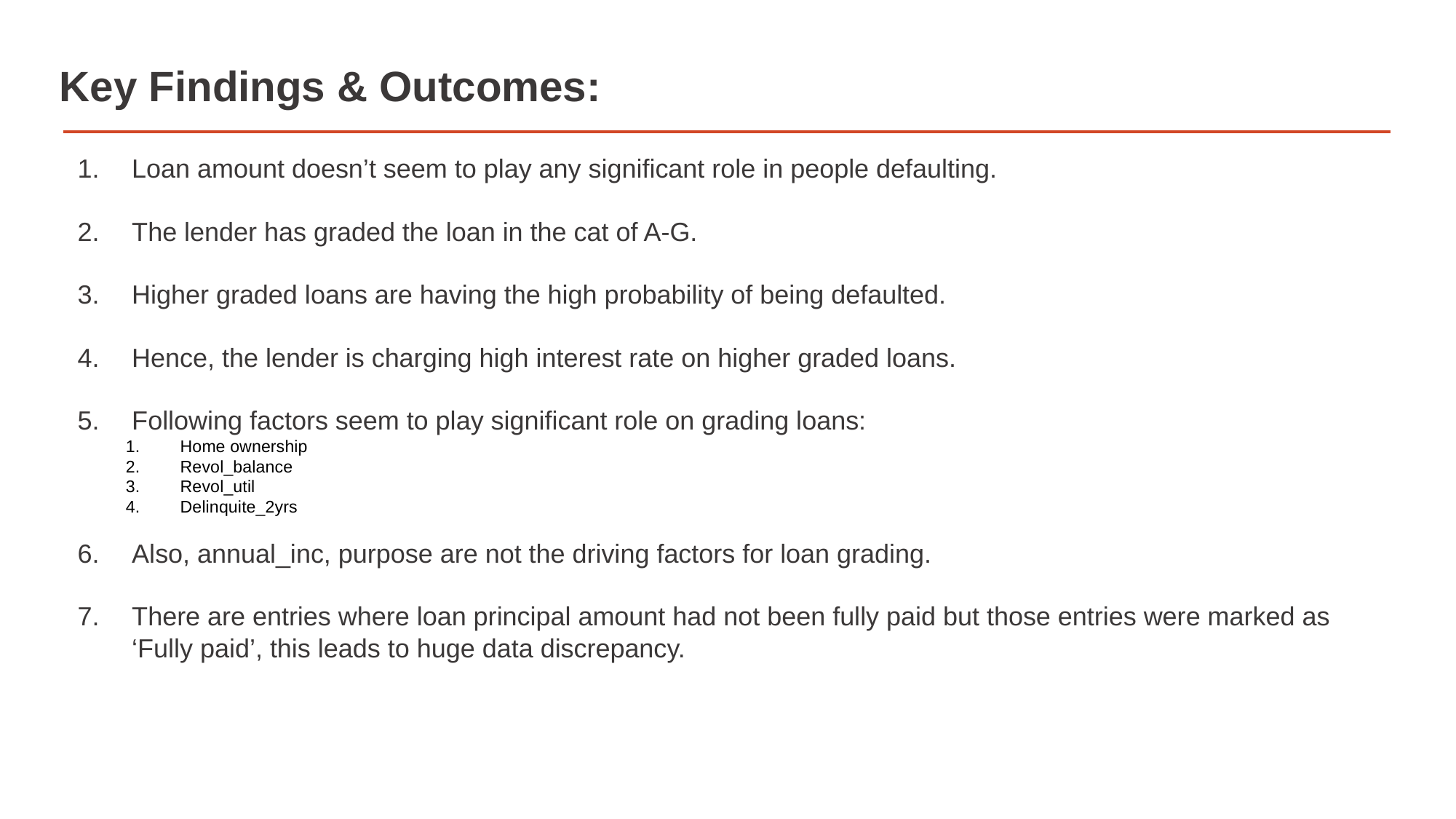

# Key Findings & Outcomes:
Loan amount doesn’t seem to play any significant role in people defaulting.

The lender has graded the loan in the cat of A-G.

Higher graded loans are having the high probability of being defaulted.

Hence, the lender is charging high interest rate on higher graded loans.

Following factors seem to play significant role on grading loans:
Home ownership
Revol_balance
Revol_util
Delinquite_2yrs

Also, annual_inc, purpose are not the driving factors for loan grading.

There are entries where loan principal amount had not been fully paid but those entries were marked as ‘Fully paid’, this leads to huge data discrepancy.